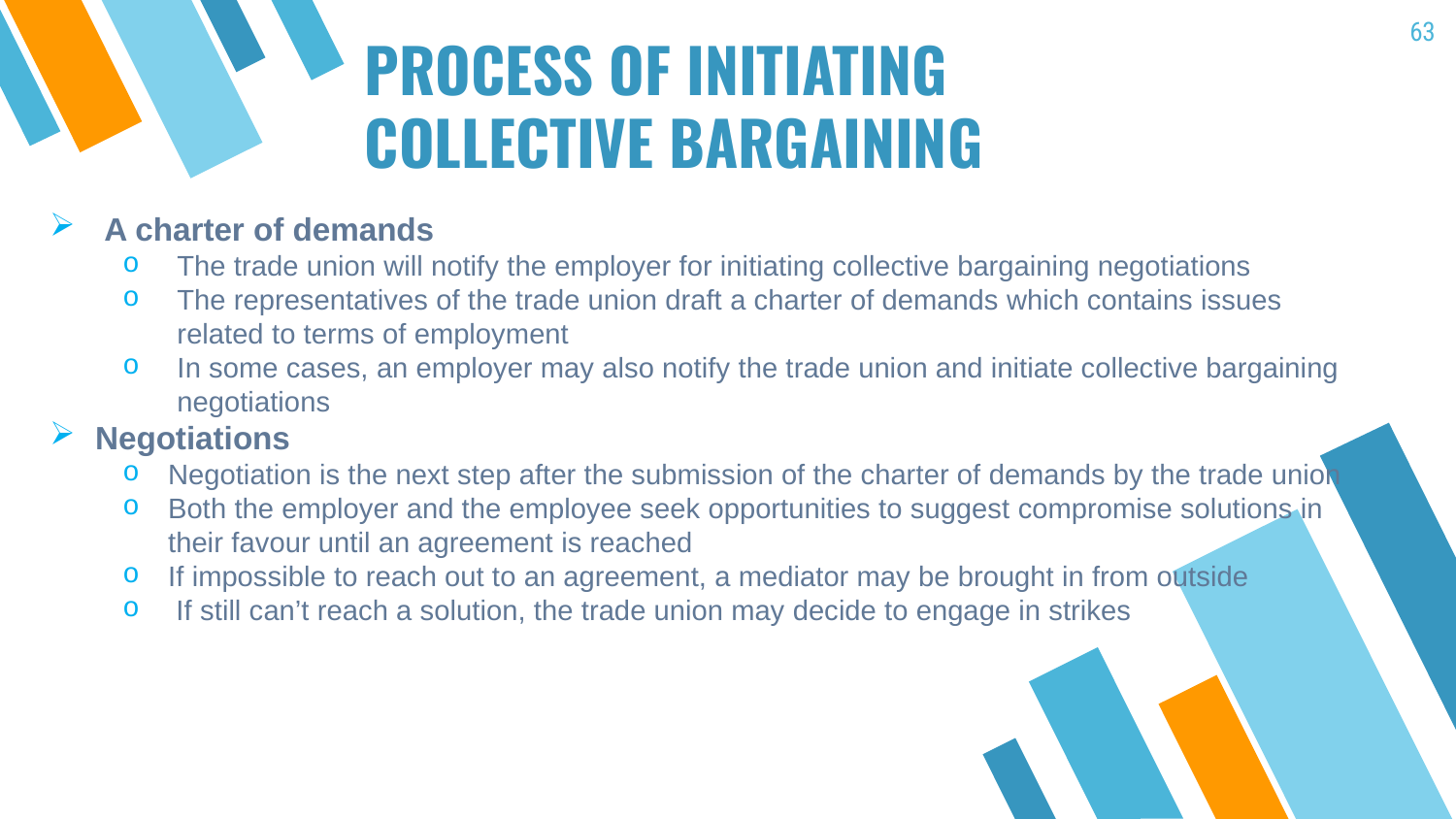

63
PROCESS OF INITIATING COLLECTIVE BARGAINING
A charter of demands
The trade union will notify the employer for initiating collective bargaining negotiations
The representatives of the trade union draft a charter of demands which contains issues related to terms of employment
In some cases, an employer may also notify the trade union and initiate collective bargaining negotiations
Negotiations
Negotiation is the next step after the submission of the charter of demands by the trade union
Both the employer and the employee seek opportunities to suggest compromise solutions in their favour until an agreement is reached
If impossible to reach out to an agreement, a mediator may be brought in from outside
 If still can’t reach a solution, the trade union may decide to engage in strikes